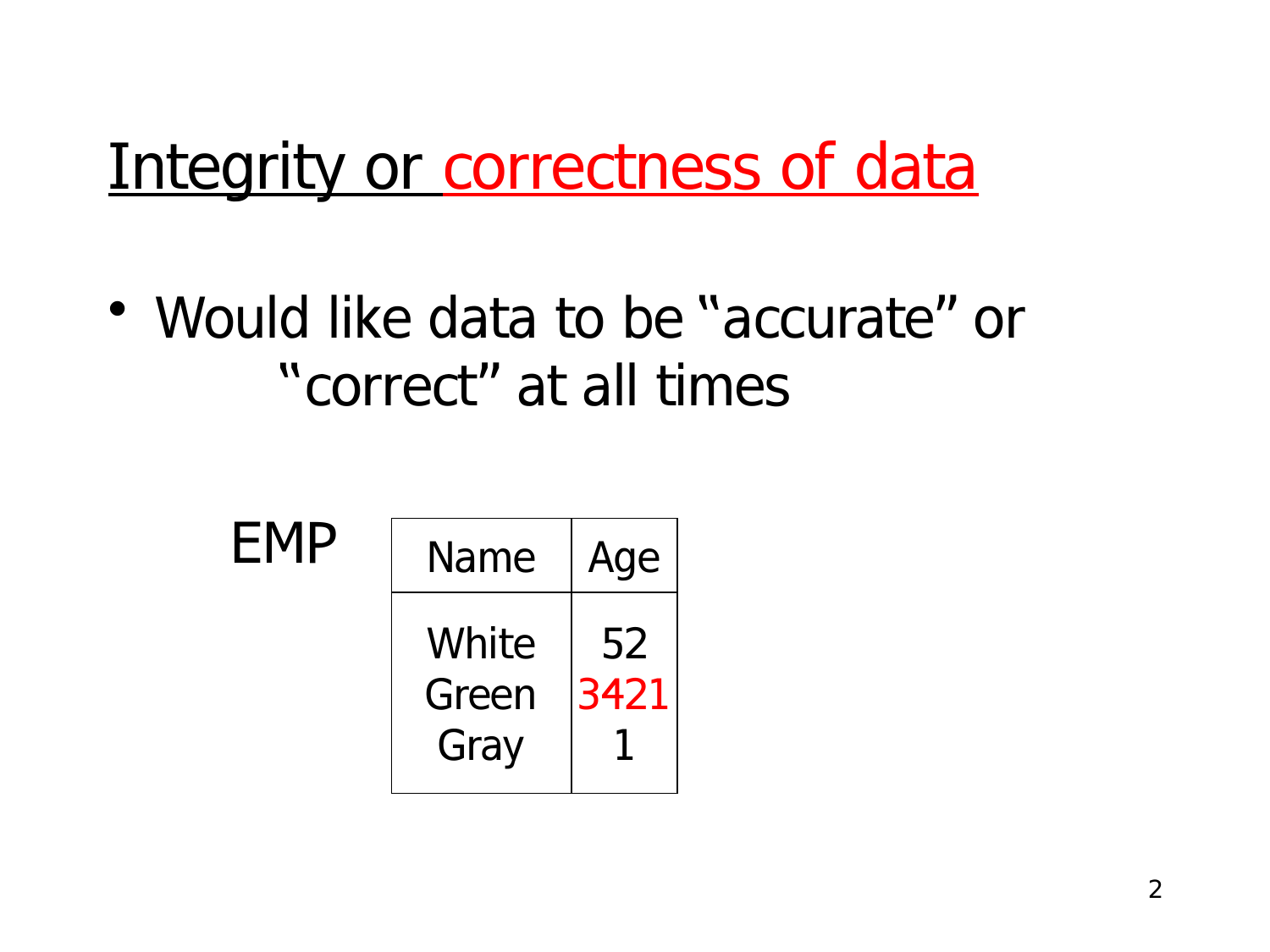

# Integrity or correctness of data
Would like data to be “accurate” or		“correct” at all times

       EMP
Name
Age
White
Green
Gray
52
3421
1
2